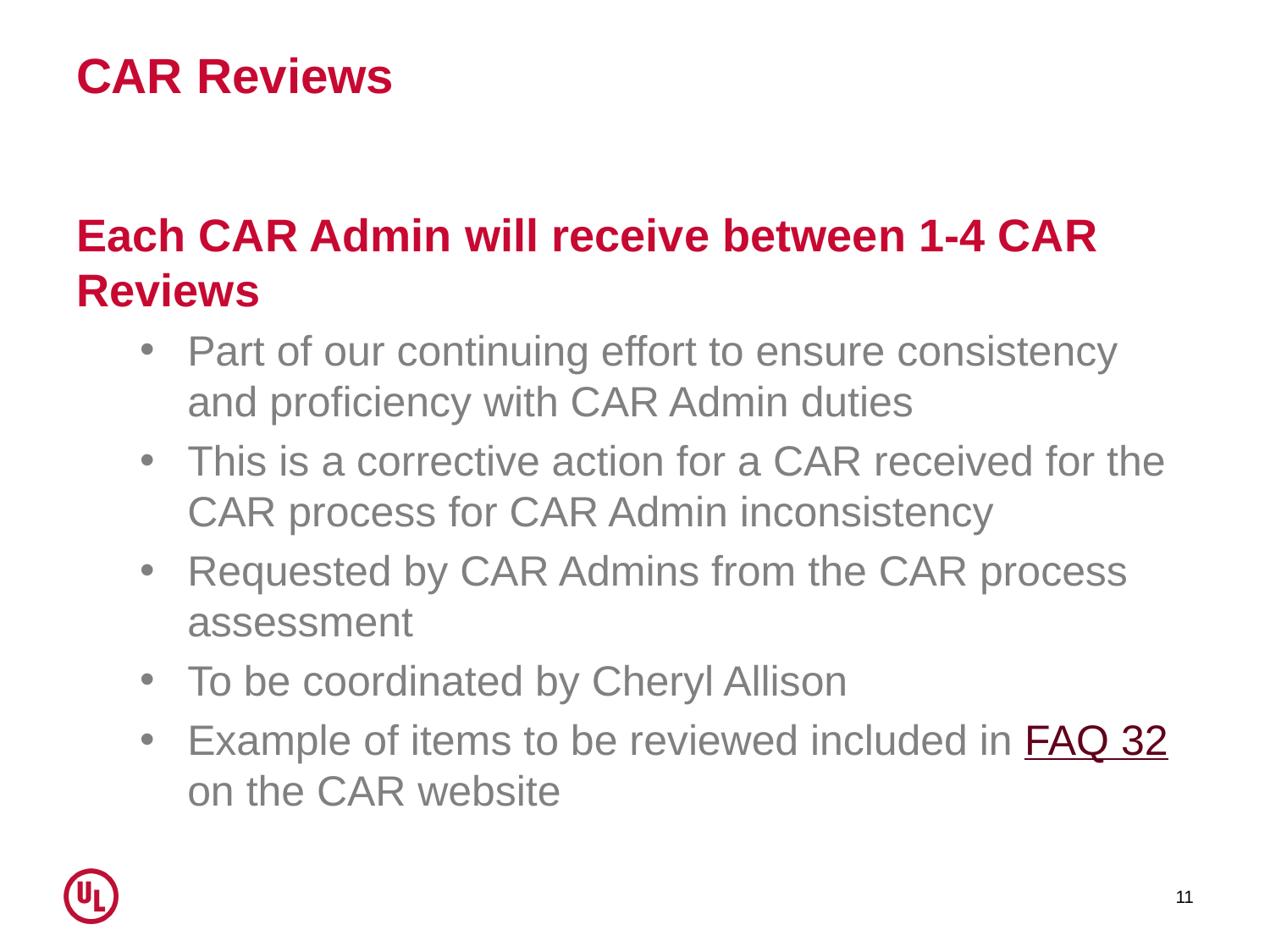

# CAR Reviews
Each CAR Admin will receive between 1-4 CAR Reviews
Part of our continuing effort to ensure consistency and proficiency with CAR Admin duties
This is a corrective action for a CAR received for the CAR process for CAR Admin inconsistency
Requested by CAR Admins from the CAR process assessment
To be coordinated by Cheryl Allison
Example of items to be reviewed included in FAQ 32 on the CAR website
11